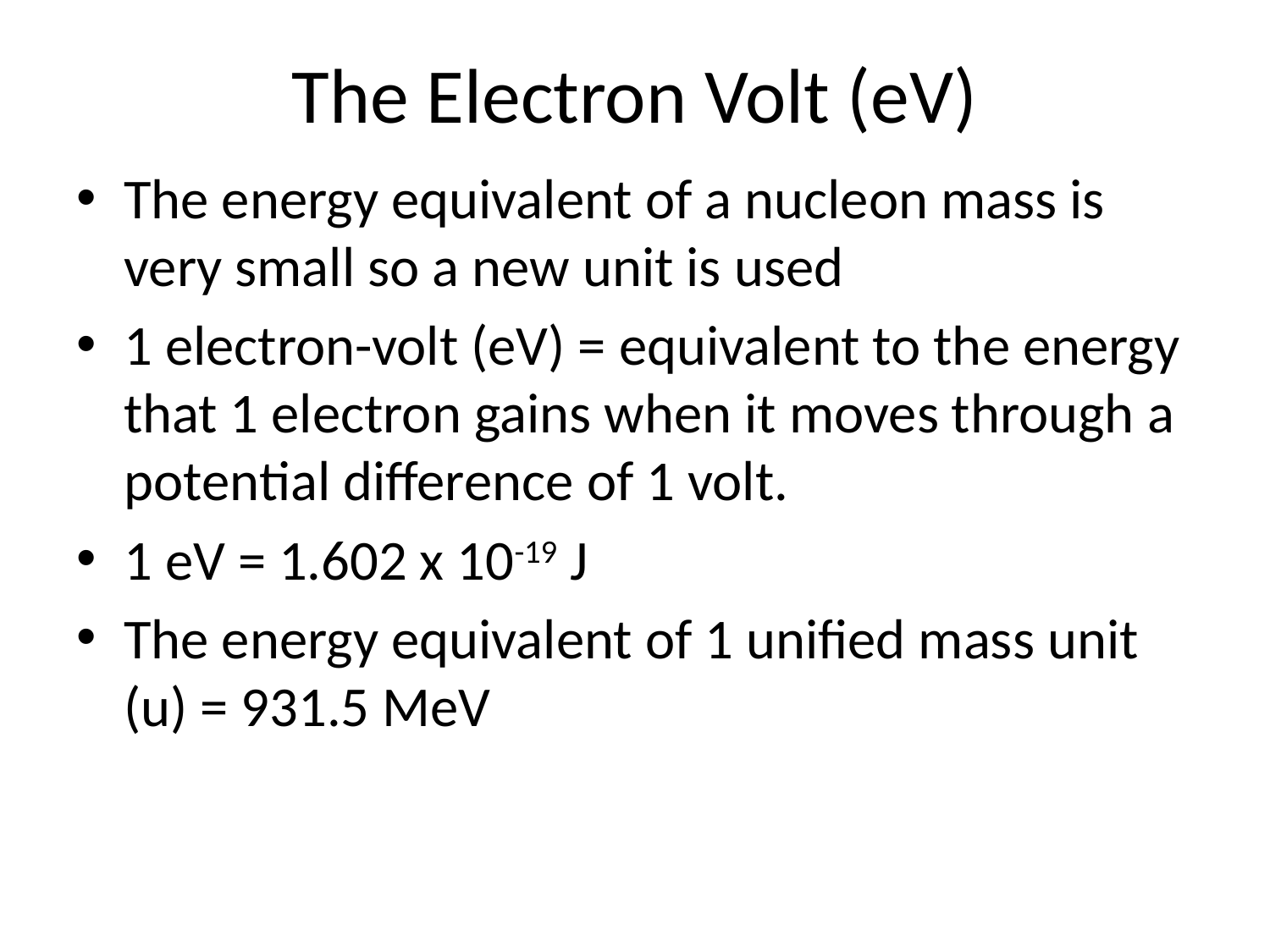

# The Electron Volt (eV)
The energy equivalent of a nucleon mass is very small so a new unit is used
1 electron-volt (eV) = equivalent to the energy that 1 electron gains when it moves through a potential difference of 1 volt.
1 eV = 1.602 x 10-19 J
The energy equivalent of 1 unified mass unit (u) = 931.5 MeV